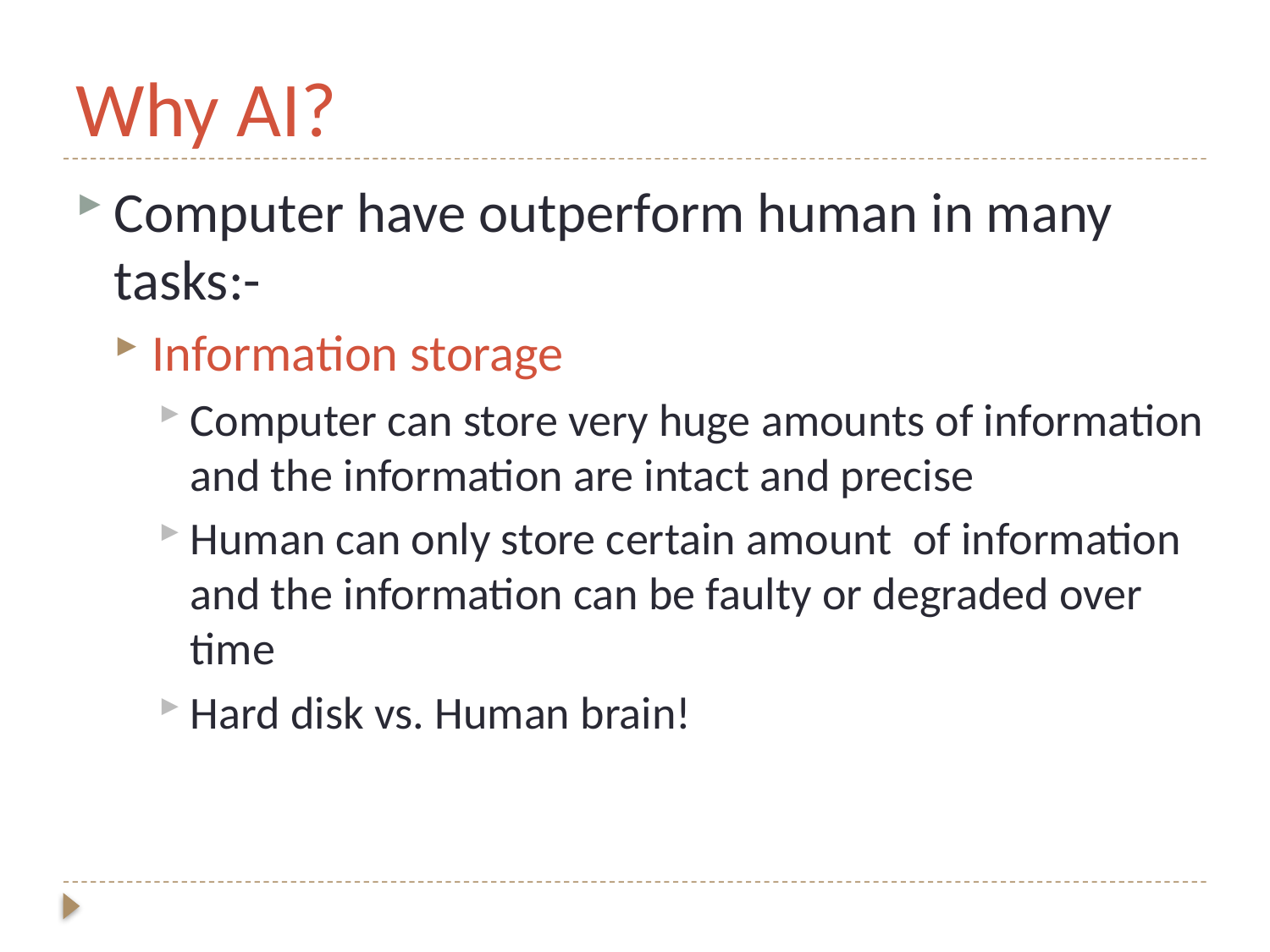

# Why AI?
Computer have outperform human in many tasks:-
Information storage
Computer can store very huge amounts of information and the information are intact and precise
Human can only store certain amount  of information and the information can be faulty or degraded over time
Hard disk vs. Human brain!